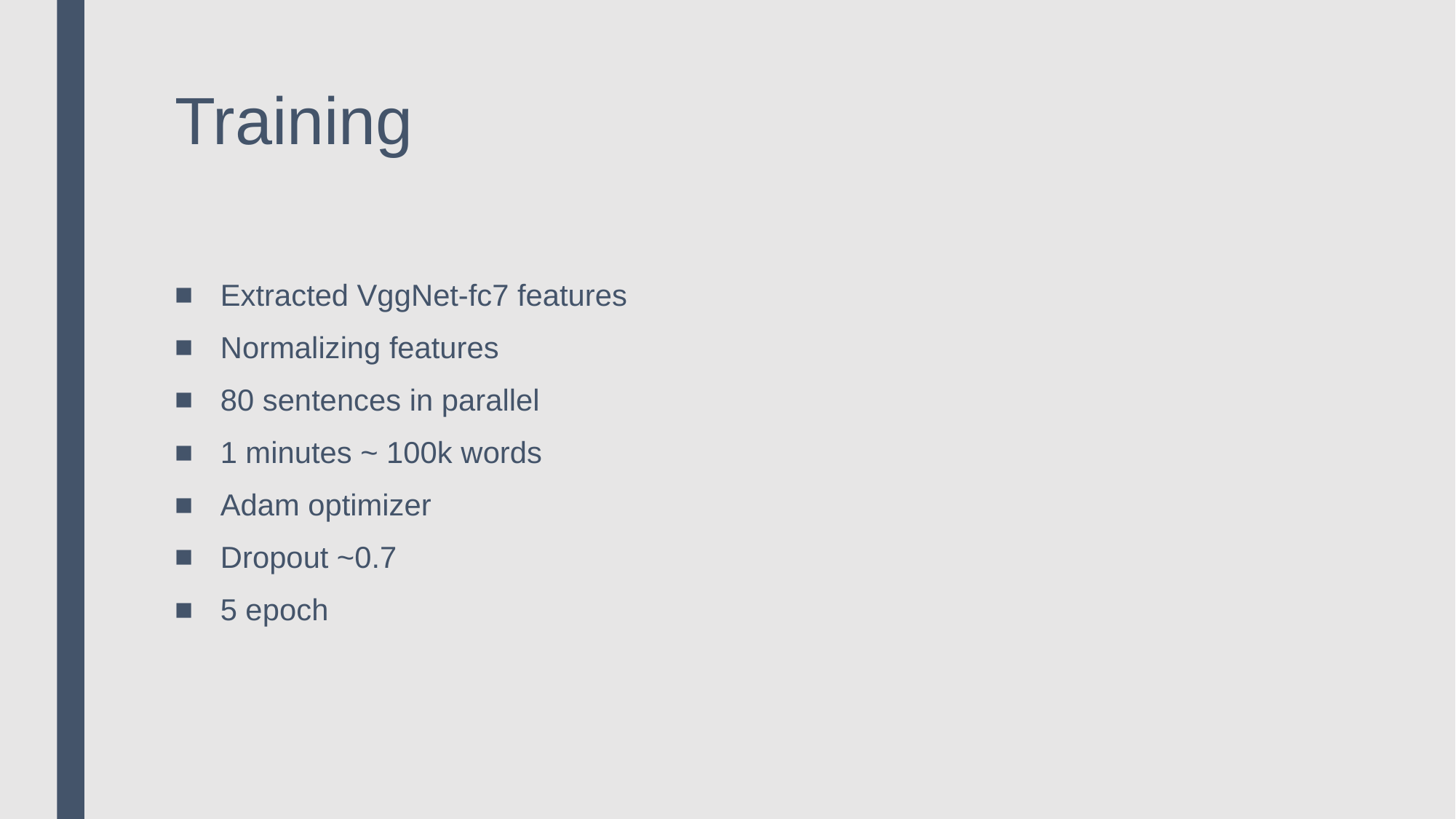

# Training
Extracted VggNet-fc7 features
Normalizing features
80 sentences in parallel
1 minutes ~ 100k words
Adam optimizer
Dropout ~0.7
5 epoch